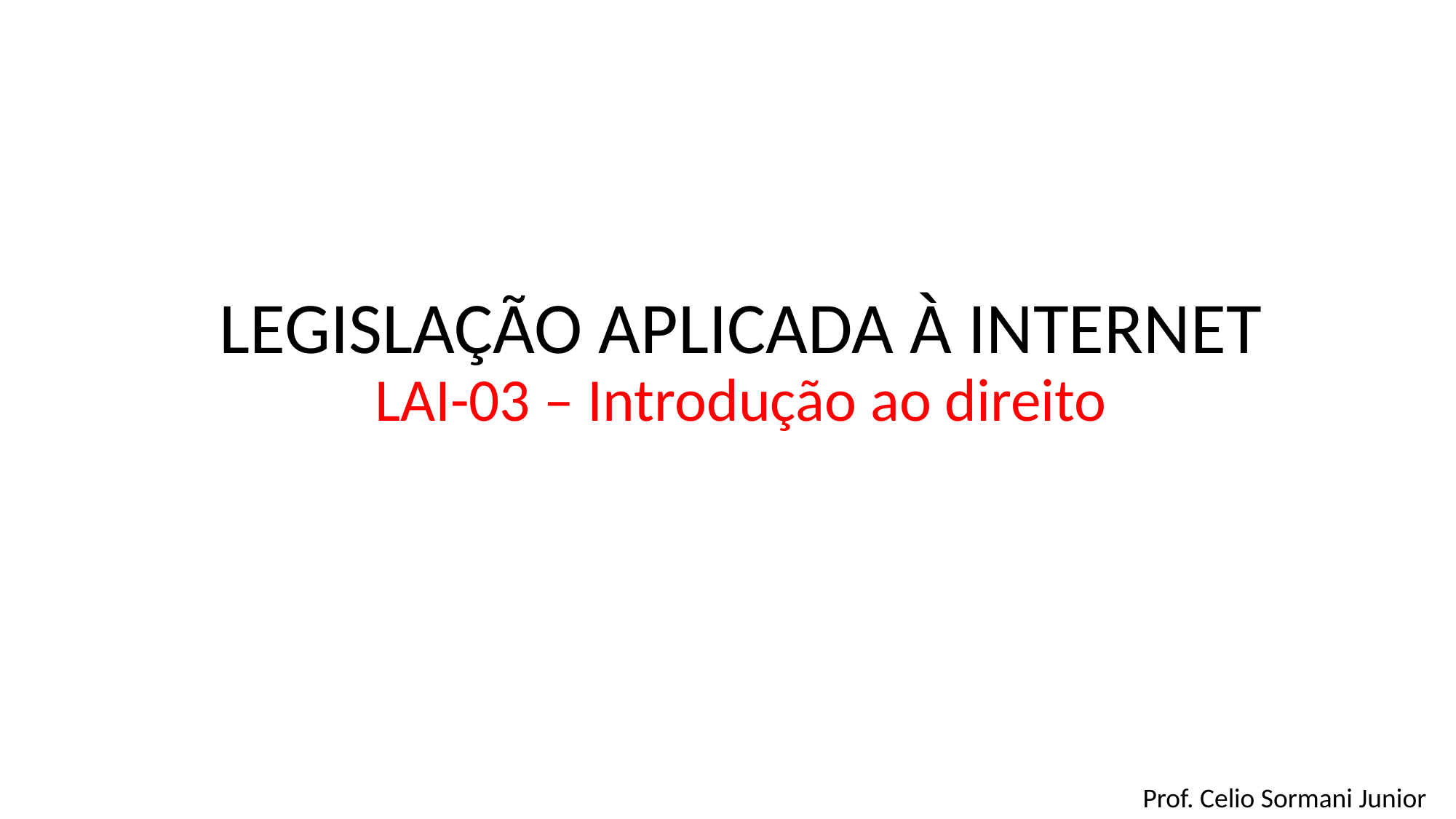

LEGISLAÇÃO APLICADA À INTERNET
LAI-03 – Introdução ao direito
Prof. Celio Sormani Junior